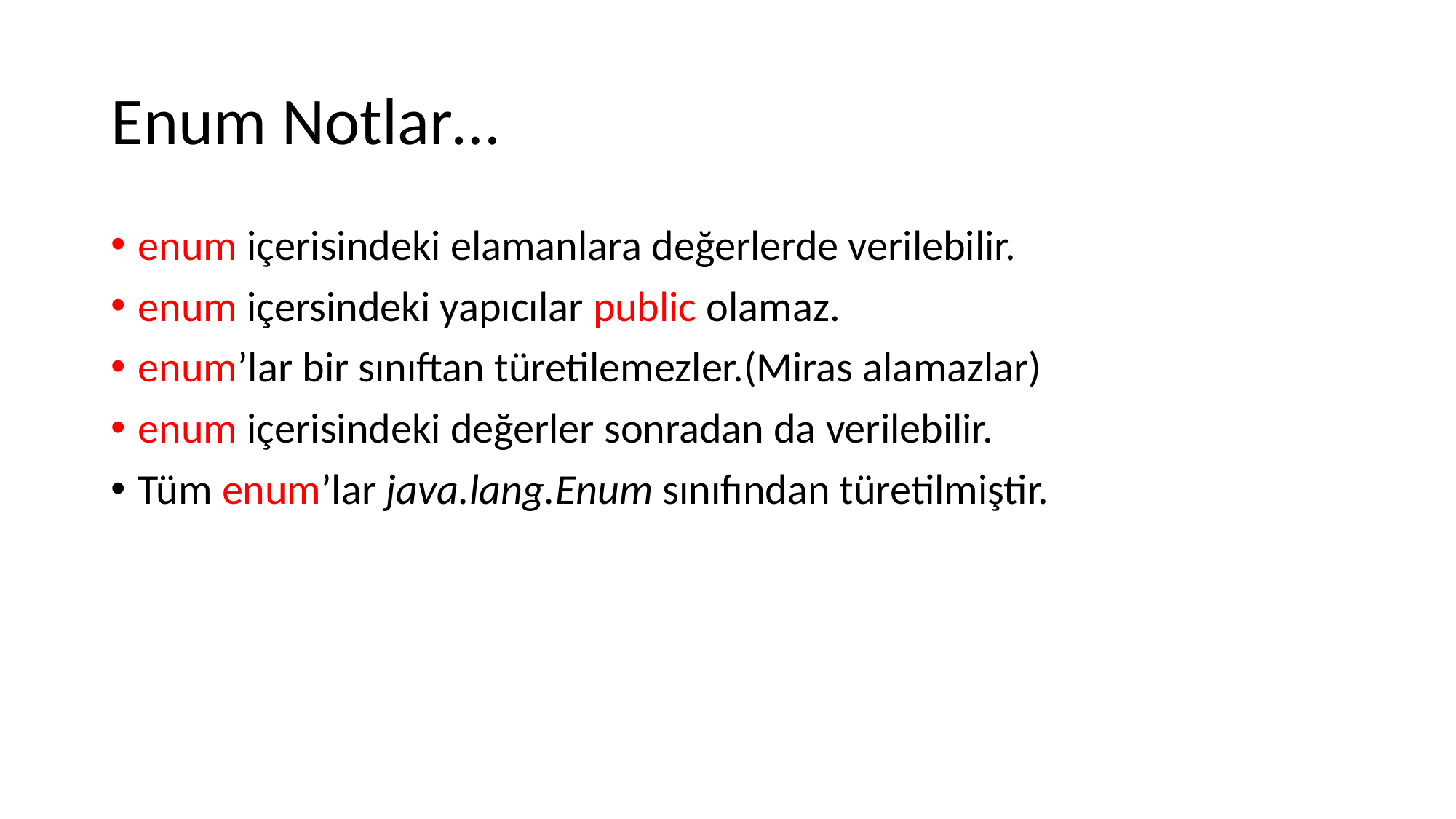

# Enum Notlar…
enum içerisindeki elamanlara değerlerde verilebilir.
enum içersindeki yapıcılar public olamaz.
enum’lar bir sınıftan türetilemezler.(Miras alamazlar)
enum içerisindeki değerler sonradan da verilebilir.
Tüm enum’lar java.lang.Enum sınıfından türetilmiştir.